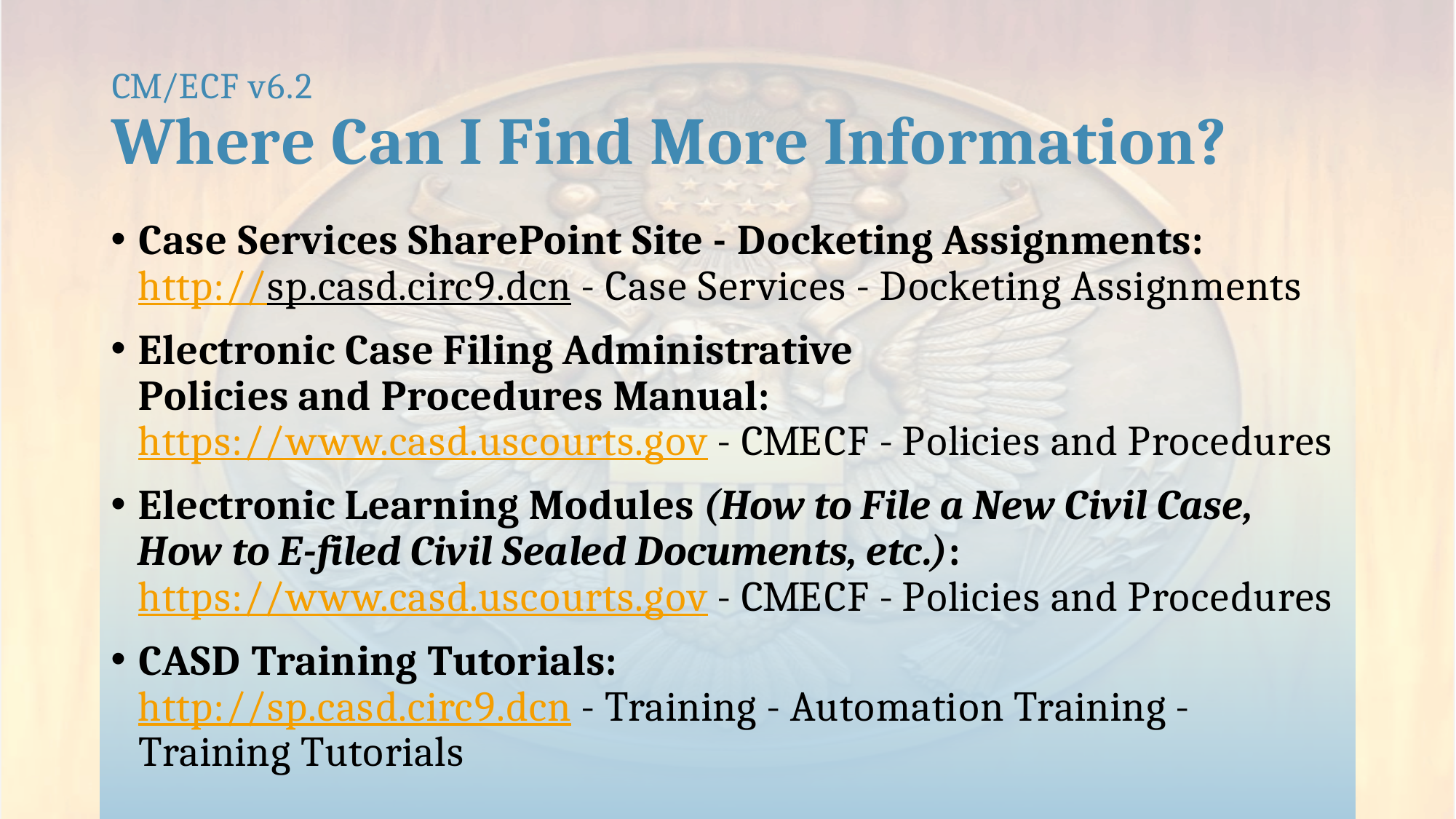

# CM/ECF v6.2 Where Can I Find More Information?
Case Services SharePoint Site - Docketing Assignments:
http://sp.casd.circ9.dcn - Case Services - Docketing Assignments
Electronic Case Filing Administrative
Policies and Procedures Manual:
https://www.casd.uscourts.gov - CMECF - Policies and Procedures
Electronic Learning Modules (How to File a New Civil Case, How to E-filed Civil Sealed Documents, etc.):
https://www.casd.uscourts.gov - CMECF - Policies and Procedures
CASD Training Tutorials:
http://sp.casd.circ9.dcn - Training - Automation Training - Training Tutorials